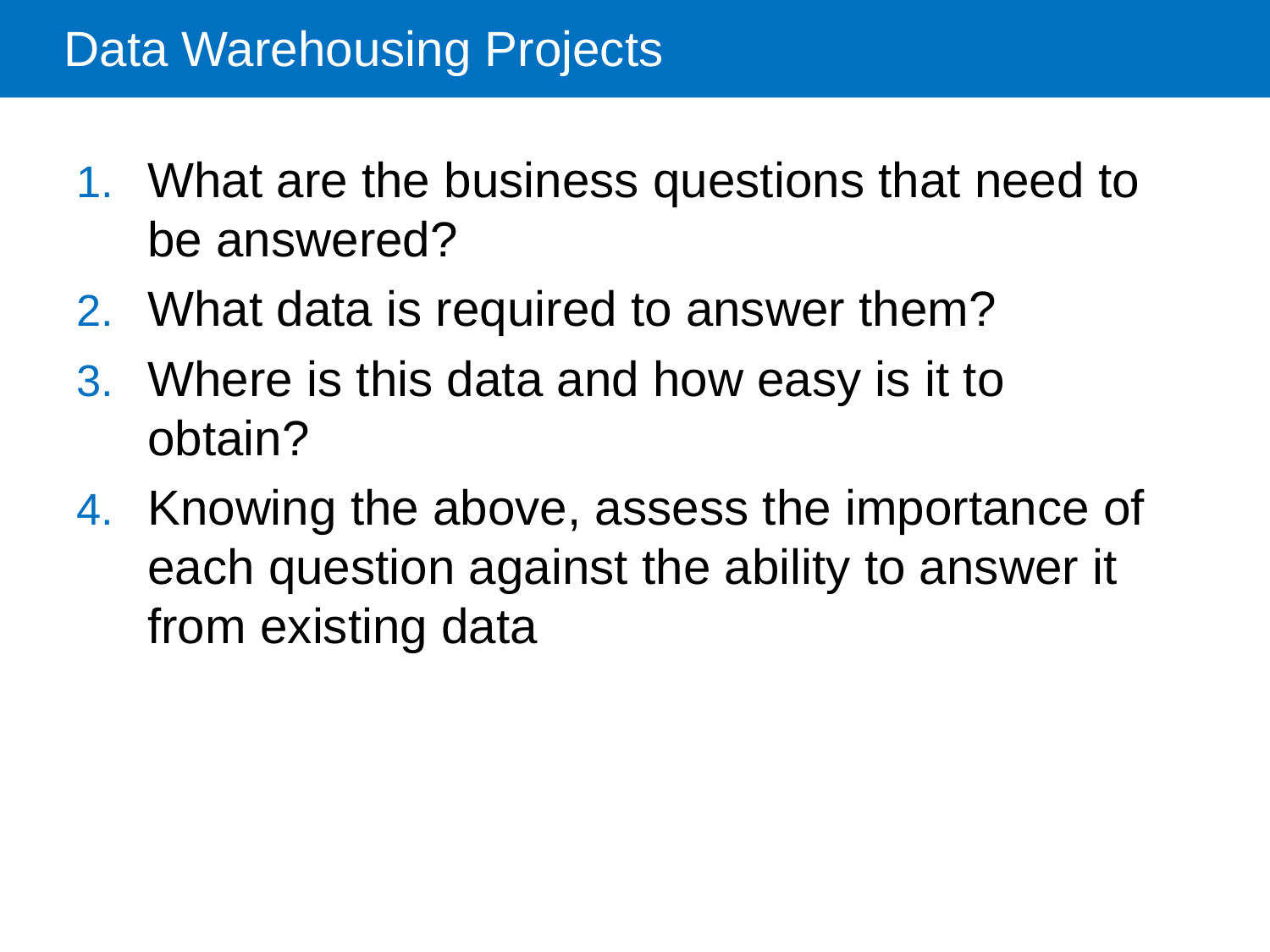

# Data Warehousing Projects
What are the business questions that need to be answered?
What data is required to answer them?
Where is this data and how easy is it to obtain?
Knowing the above, assess the importance of each question against the ability to answer it from existing data